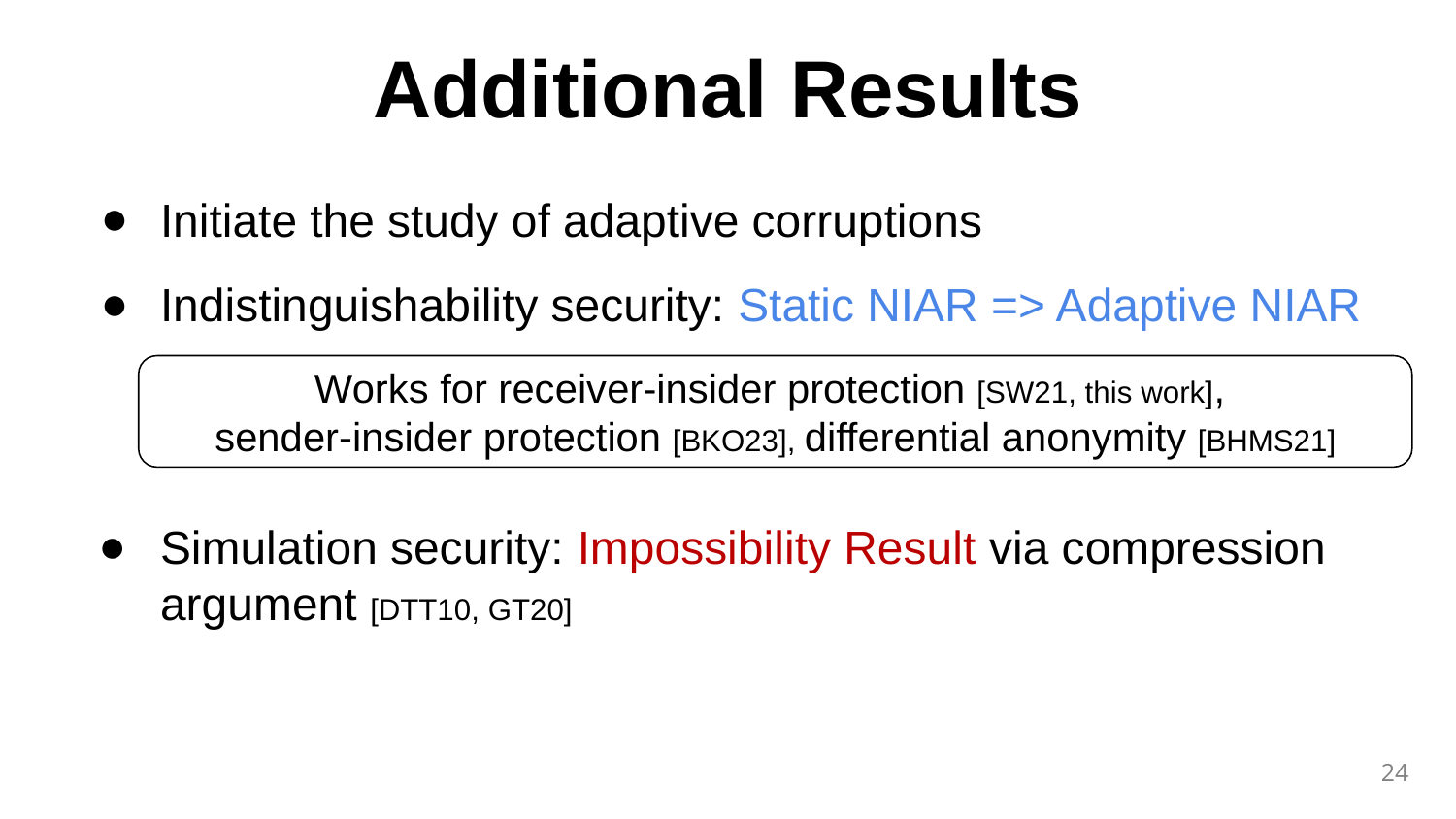

Additional Results
Initiate the study of adaptive corruptions
Indistinguishability security: Static NIAR => Adaptive NIAR
Works for receiver-insider protection [SW21, this work],
sender-insider protection [BKO23], differential anonymity [BHMS21]
Simulation security: Impossibility Result via compression argument [DTT10, GT20]
24